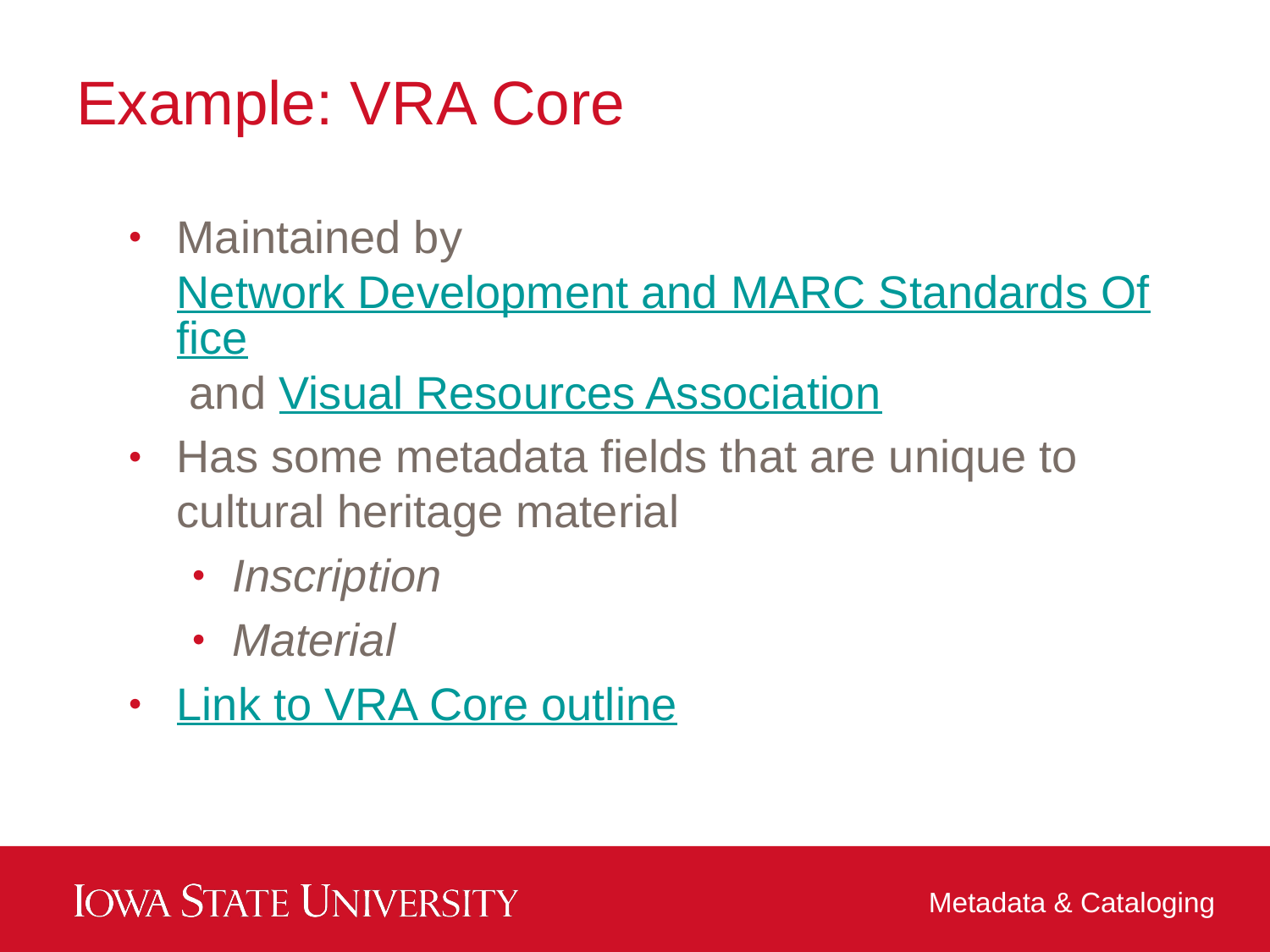

# Example: VRA Core
Maintained by Network Development and MARC Standards Office and Visual Resources Association
Has some metadata fields that are unique to cultural heritage material
Inscription
Material
Link to VRA Core outline